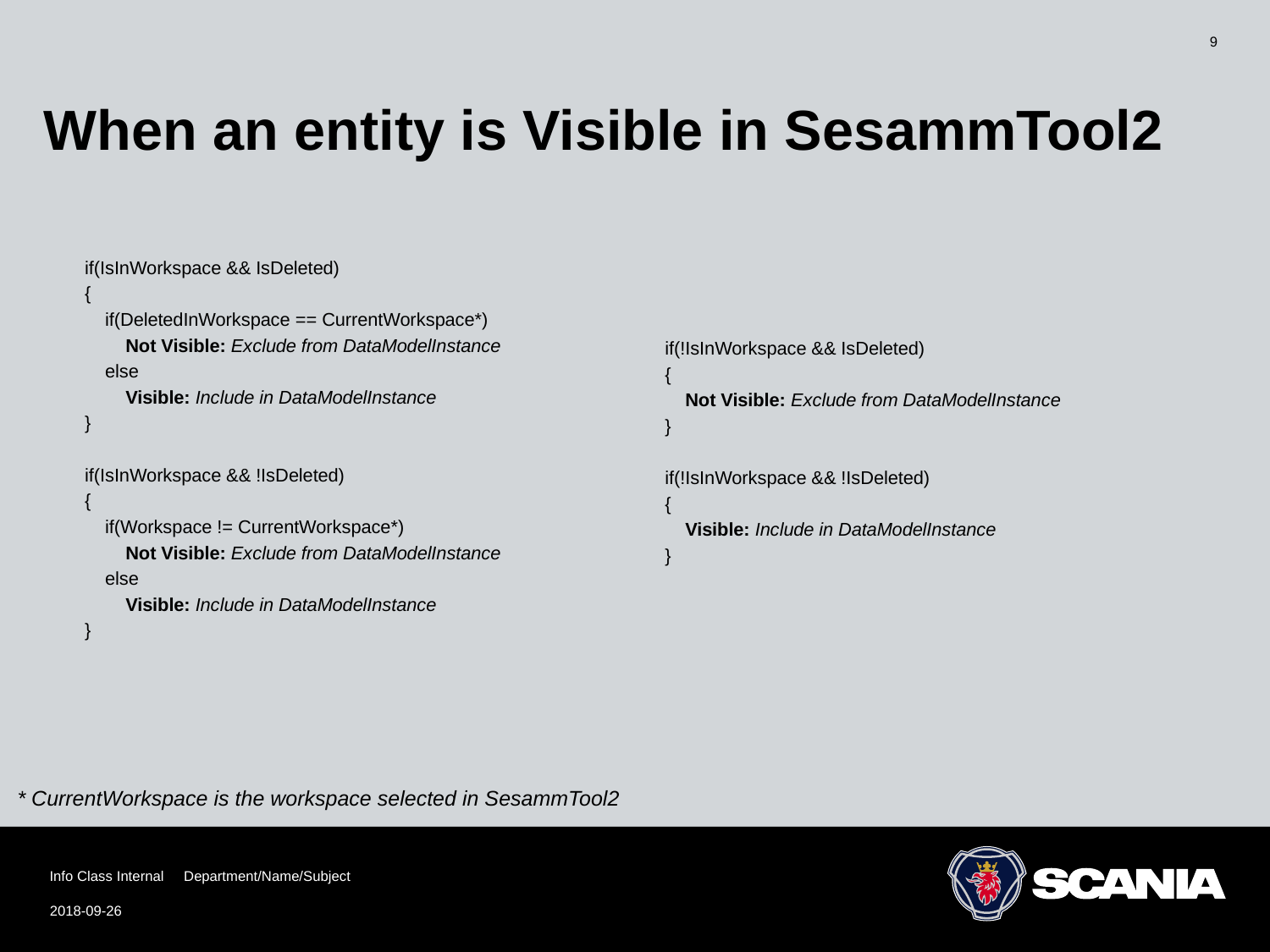

# When an entity is Visible in SesammTool2
9
if(IsInWorkspace && IsDeleted)
{
    if(DeletedInWorkspace == CurrentWorkspace*)
        Not Visible: Exclude from DataModelInstance
    else
        Visible: Include in DataModelInstance
}

if(IsInWorkspace && !IsDeleted)
{
    if(Workspace != CurrentWorkspace*)
        Not Visible: Exclude from DataModelInstance
    else
        Visible: Include in DataModelInstance
}

if(!IsInWorkspace && IsDeleted)
{
    Not Visible: Exclude from DataModelInstance
}

if(!IsInWorkspace && !IsDeleted)
{
    Visible: Include in DataModelInstance
}

* CurrentWorkspace is the workspace selected in SesammTool2
Info Class Internal     Department/Name/Subject
2018-09-26